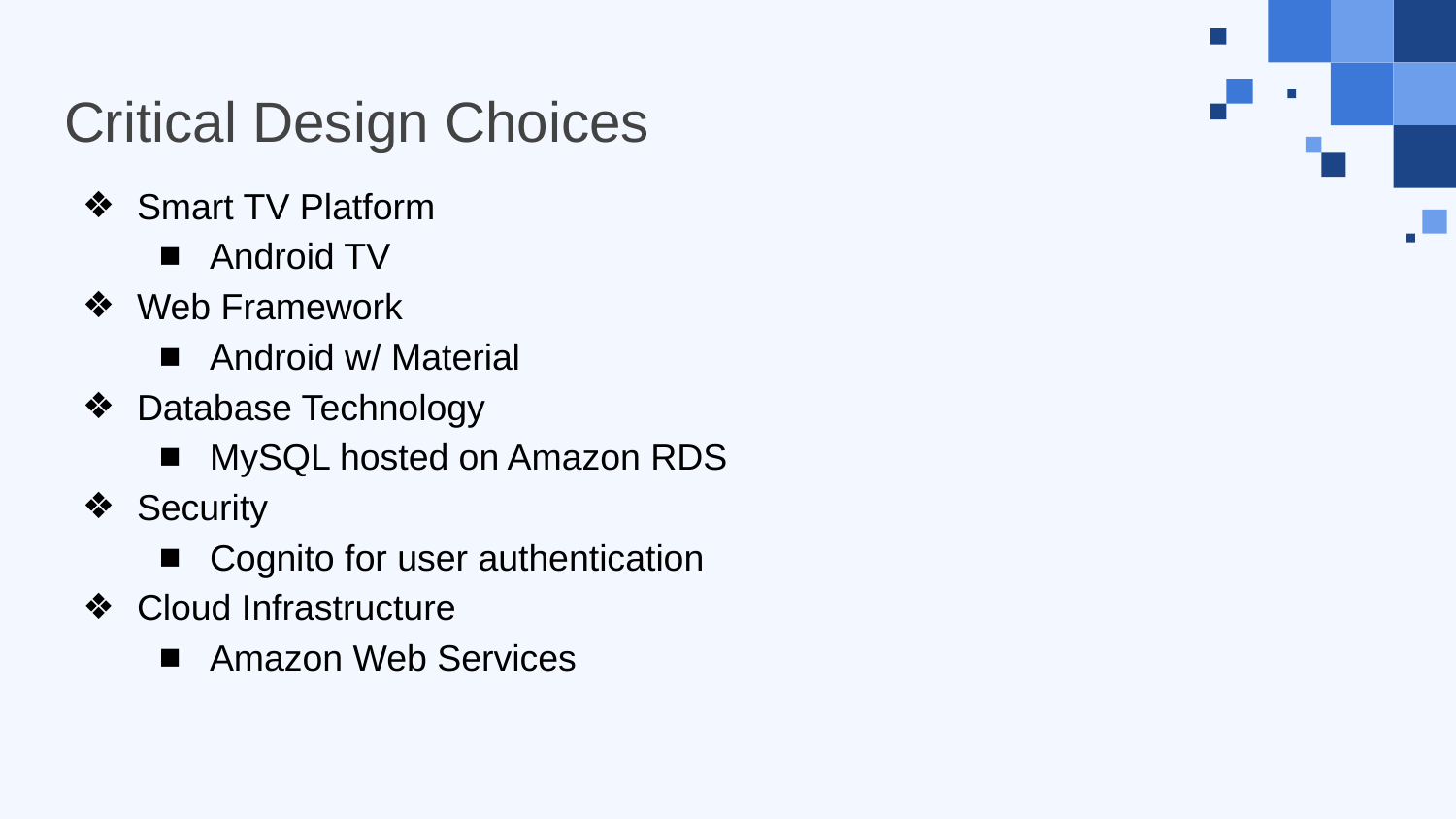

# Critical Design Choices
Smart TV Platform
Android TV
Web Framework
Android w/ Material
Database Technology
MySQL hosted on Amazon RDS
Security
Cognito for user authentication
Cloud Infrastructure
Amazon Web Services